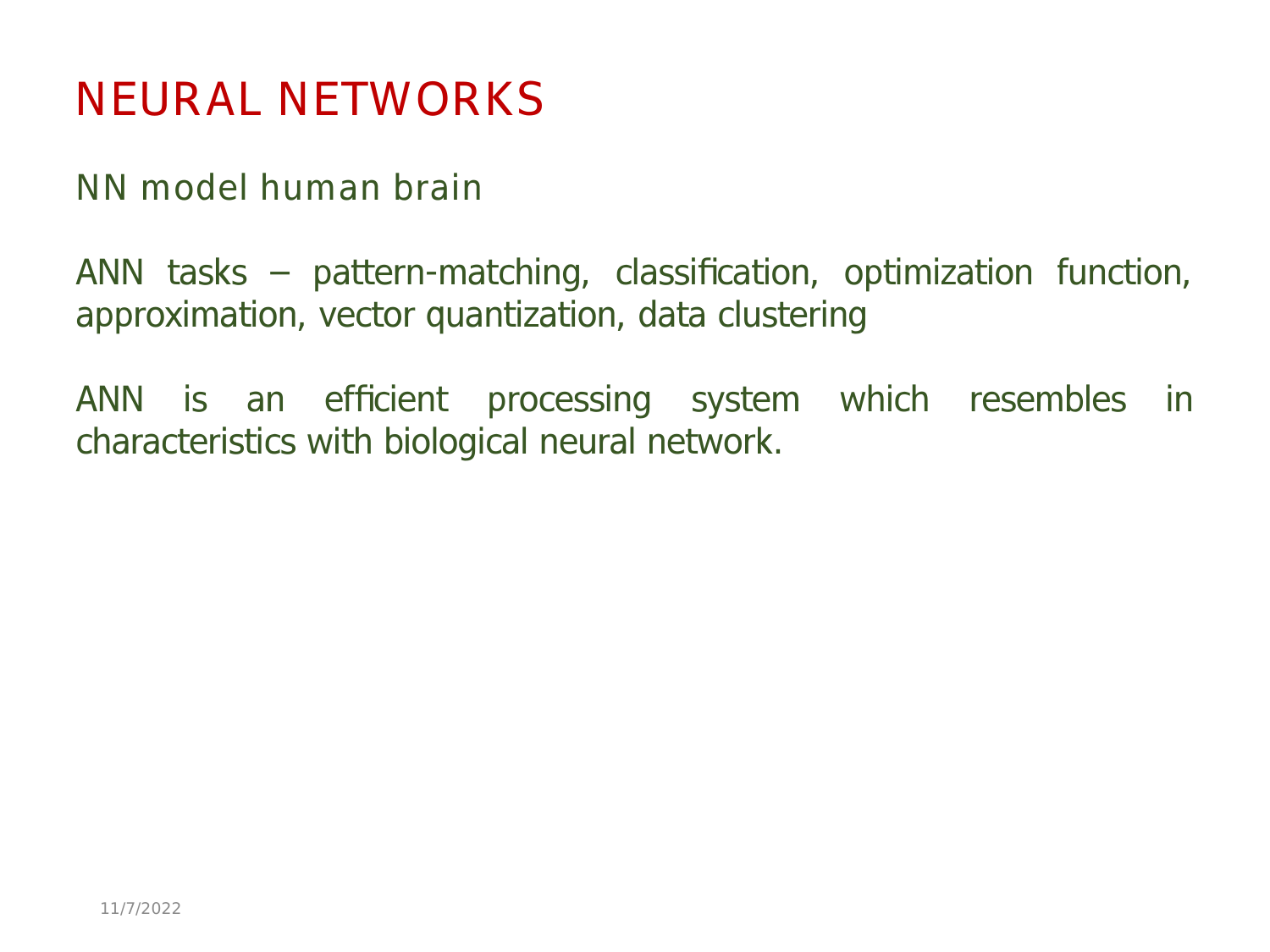

NEURAL NETWORKS
NN model human brain

ANN tasks – pattern-matching, classification, optimization function, approximation, vector quantization, data clustering

ANN is an efficient processing system which resembles in characteristics with biological neural network.

11/7/2022